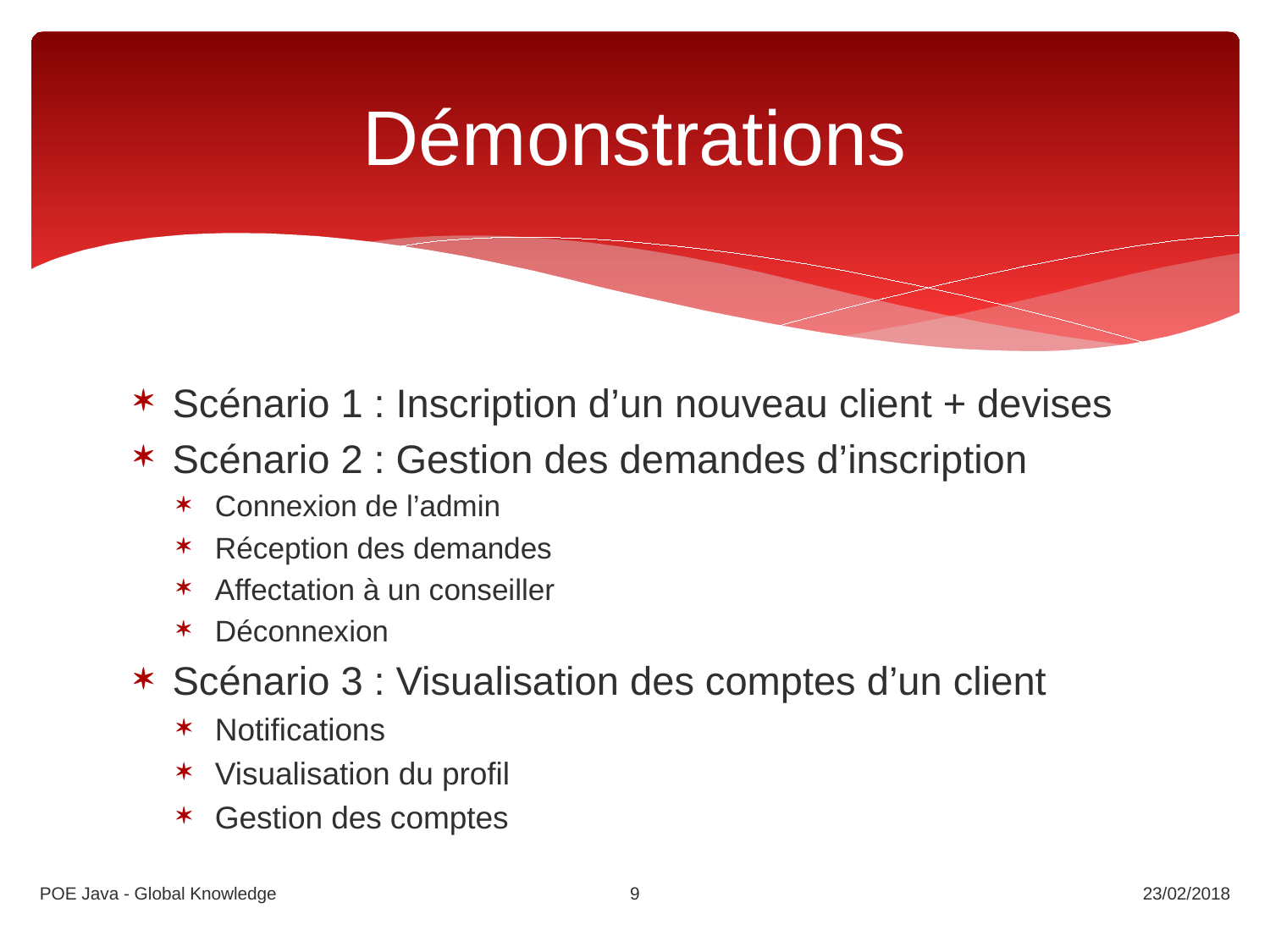

# Démonstrations
Scénario 1 : Inscription d’un nouveau client + devises
Scénario 2 : Gestion des demandes d’inscription
Connexion de l’admin
Réception des demandes
Affectation à un conseiller
Déconnexion
Scénario 3 : Visualisation des comptes d’un client
Notifications
Visualisation du profil
Gestion des comptes
9
POE Java - Global Knowledge
23/02/2018